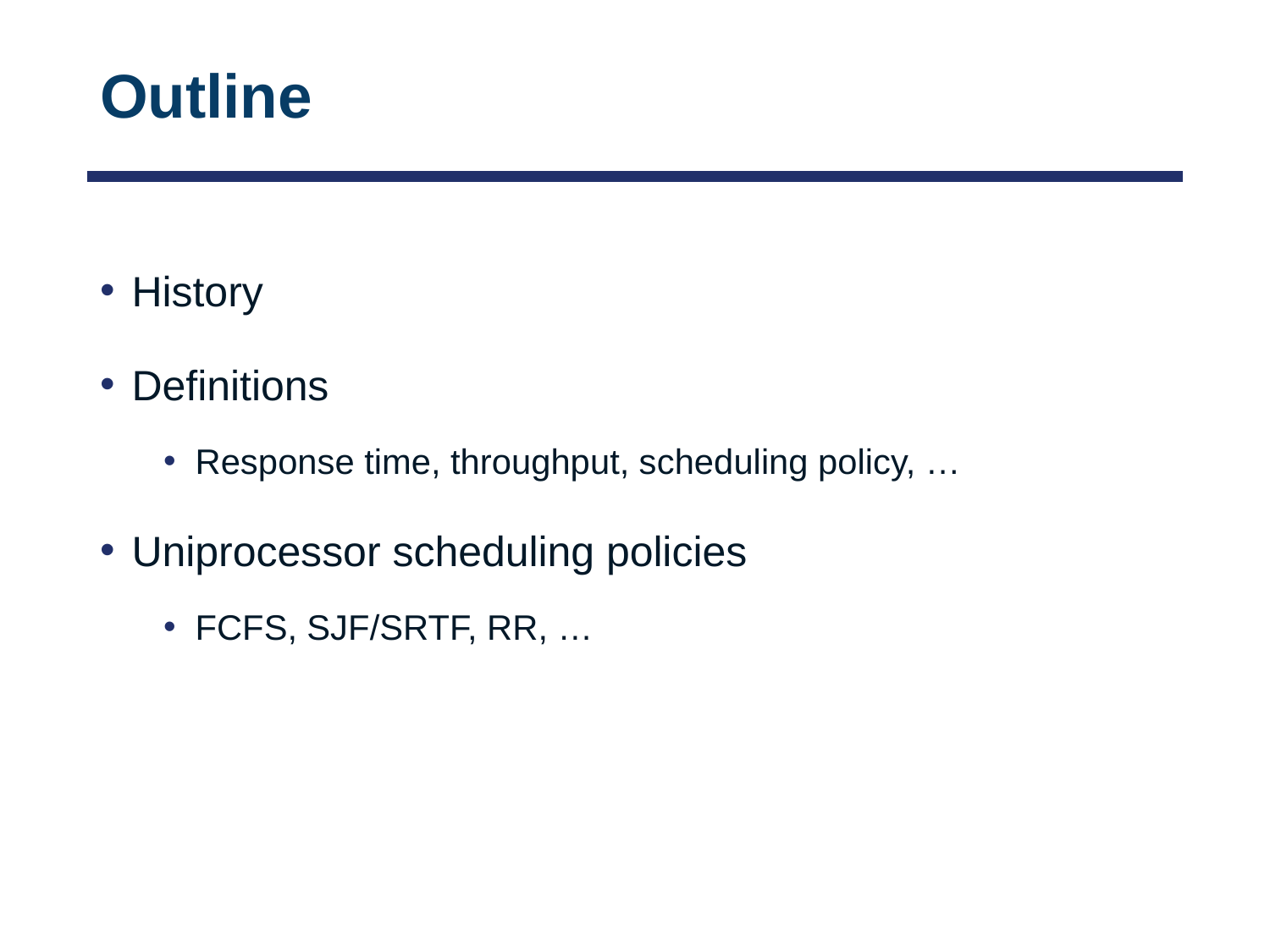

# Outline
History
Definitions
Response time, throughput, scheduling policy, …
Uniprocessor scheduling policies
FCFS, SJF/SRTF, RR, …